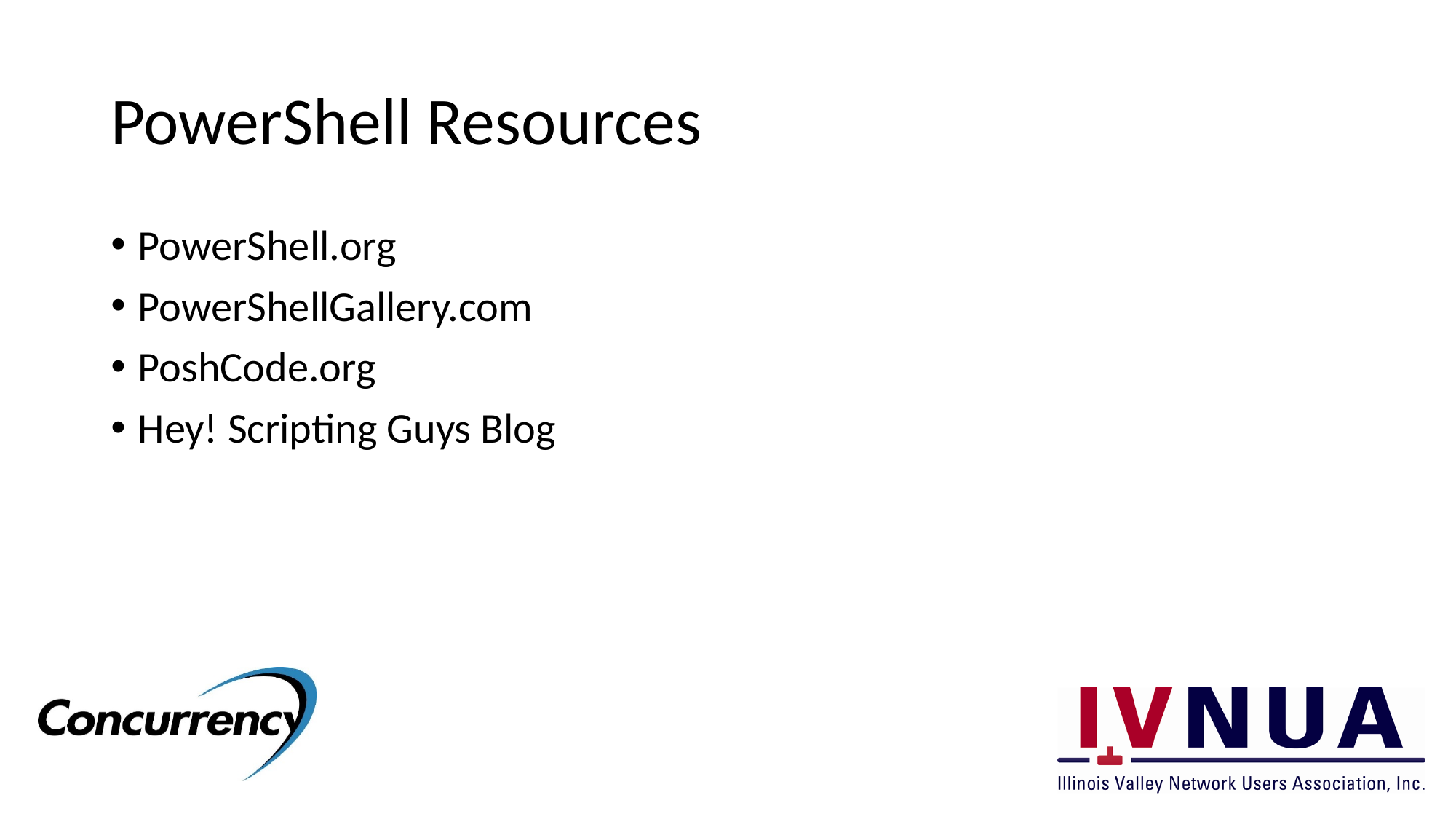

# PowerShell Resources
PowerShell.org
PowerShellGallery.com
PoshCode.org
Hey! Scripting Guys Blog